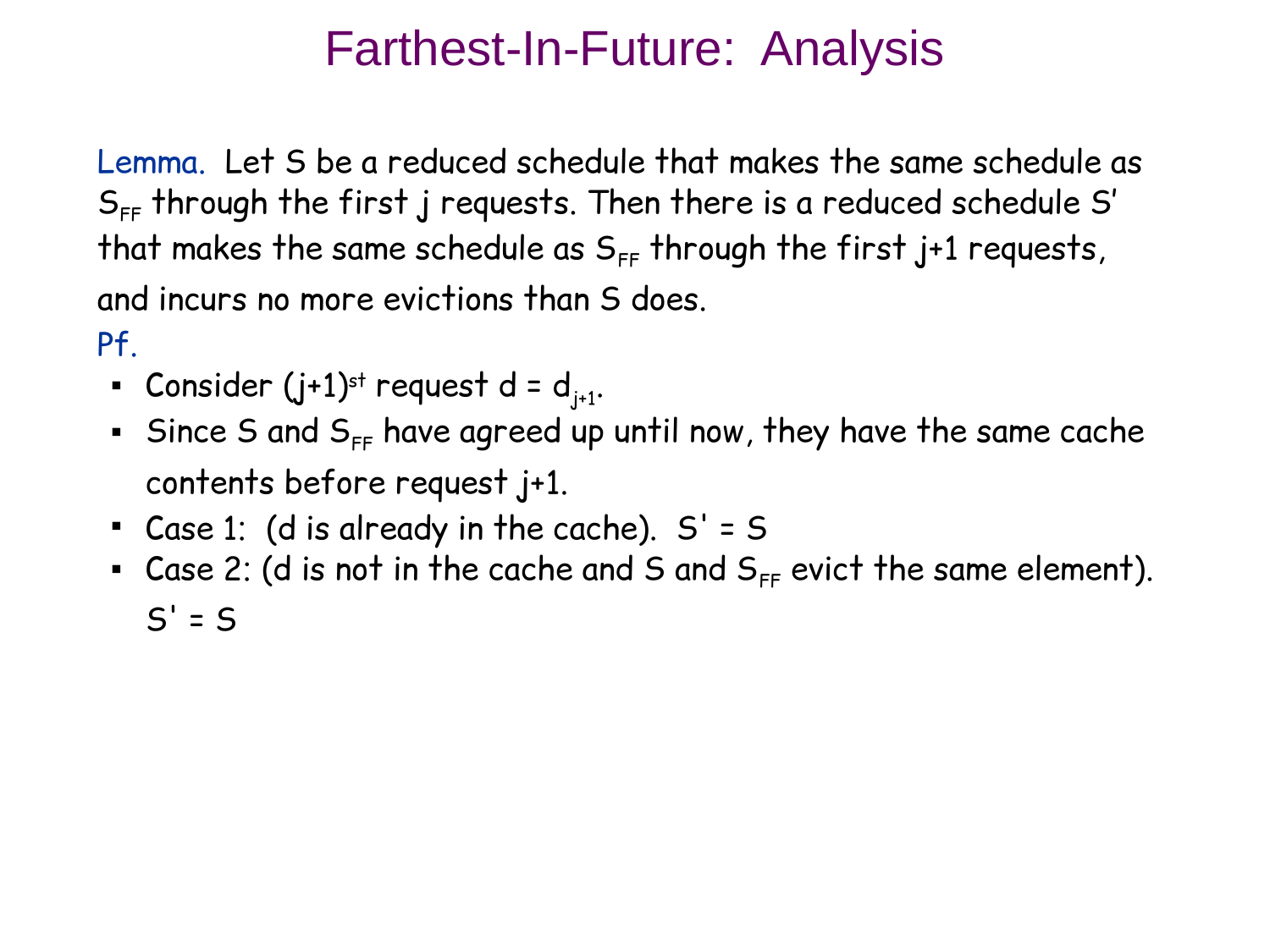

# Farthest-In-Future:  Analysis
Lemma.  Let S be a reduced schedule that makes the same schedule as SFF through the first j requests. Then there is a reduced schedule S’ that makes the same schedule as SFF through the first j+1 requests, and incurs no more evictions than S does.
Pf.
Consider (j+1)st request d = dj+1.
Since S and SFF have agreed up until now, they have the same cache contents before request j+1.
Case 1:  (d is already in the cache).  S' = S
Case 2: (d is not in the cache and S and SFF evict the same element).
S' = S